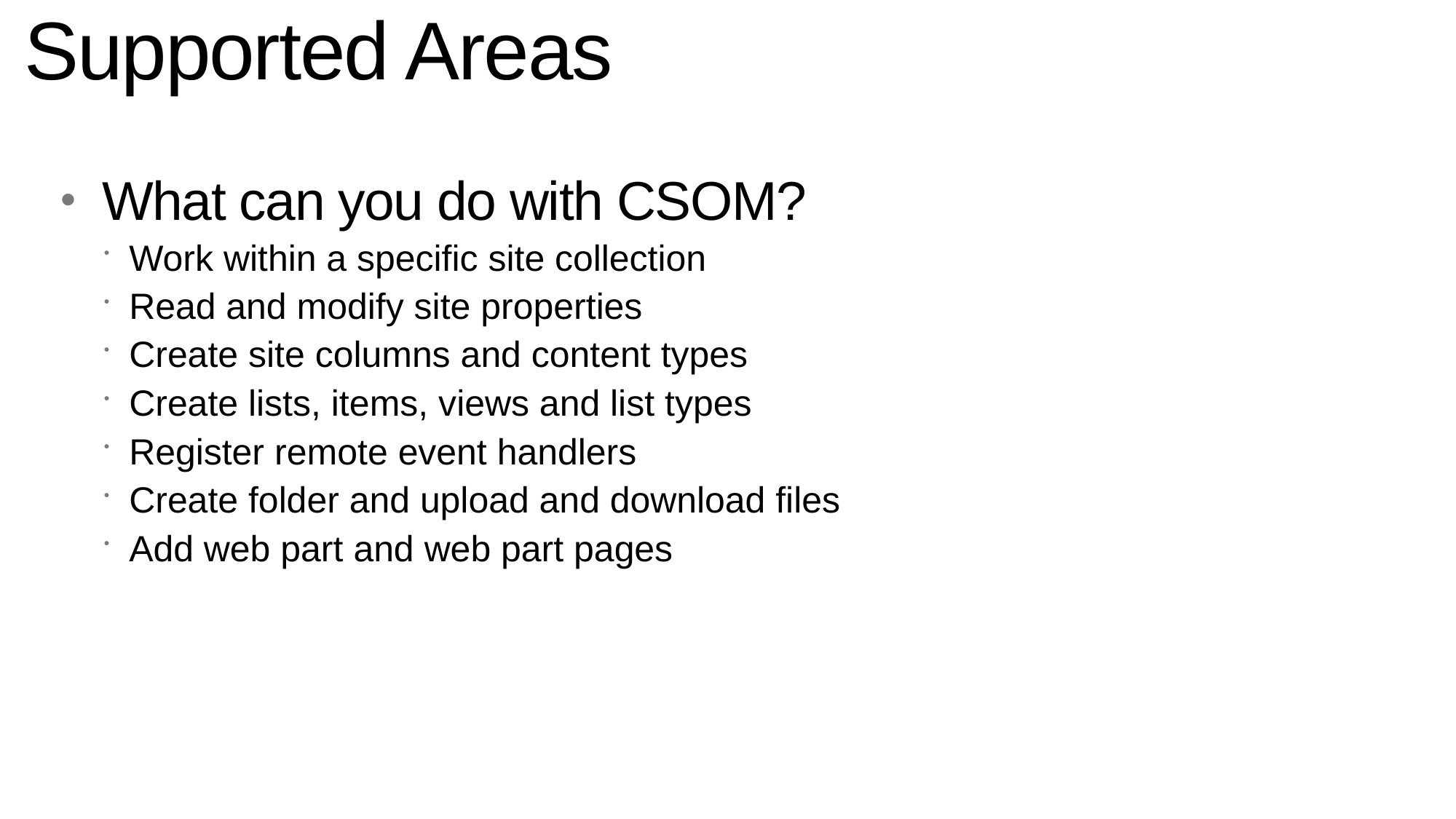

# Supported Areas
What can you do with CSOM?
Work within a specific site collection
Read and modify site properties
Create site columns and content types
Create lists, items, views and list types
Register remote event handlers
Create folder and upload and download files
Add web part and web part pages